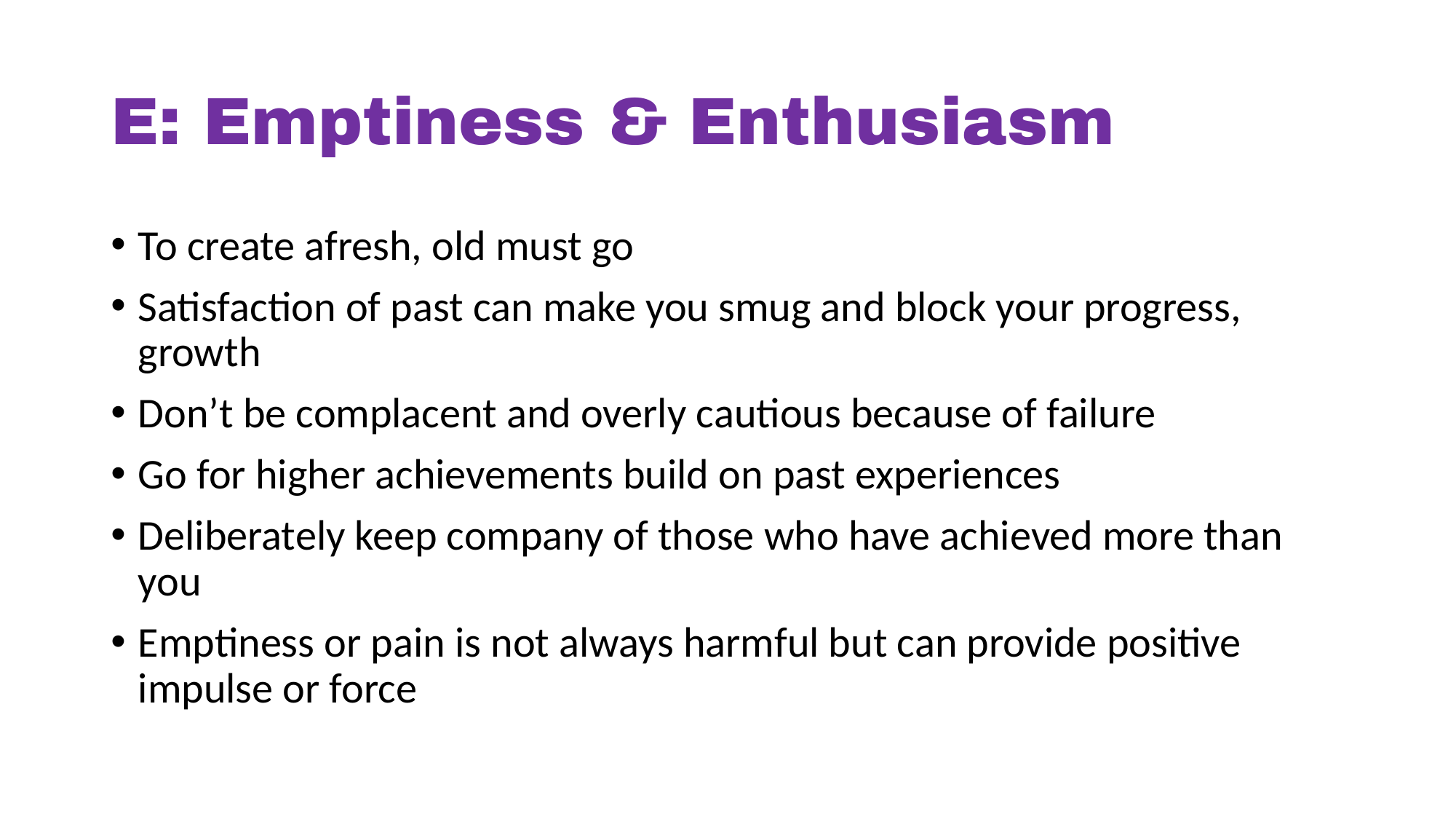

# E: Emptiness & Enthusiasm
To create afresh, old must go
Satisfaction of past can make you smug and block your progress, growth
Don’t be complacent and overly cautious because of failure
Go for higher achievements build on past experiences
Deliberately keep company of those who have achieved more than you
Emptiness or pain is not always harmful but can provide positive impulse or force